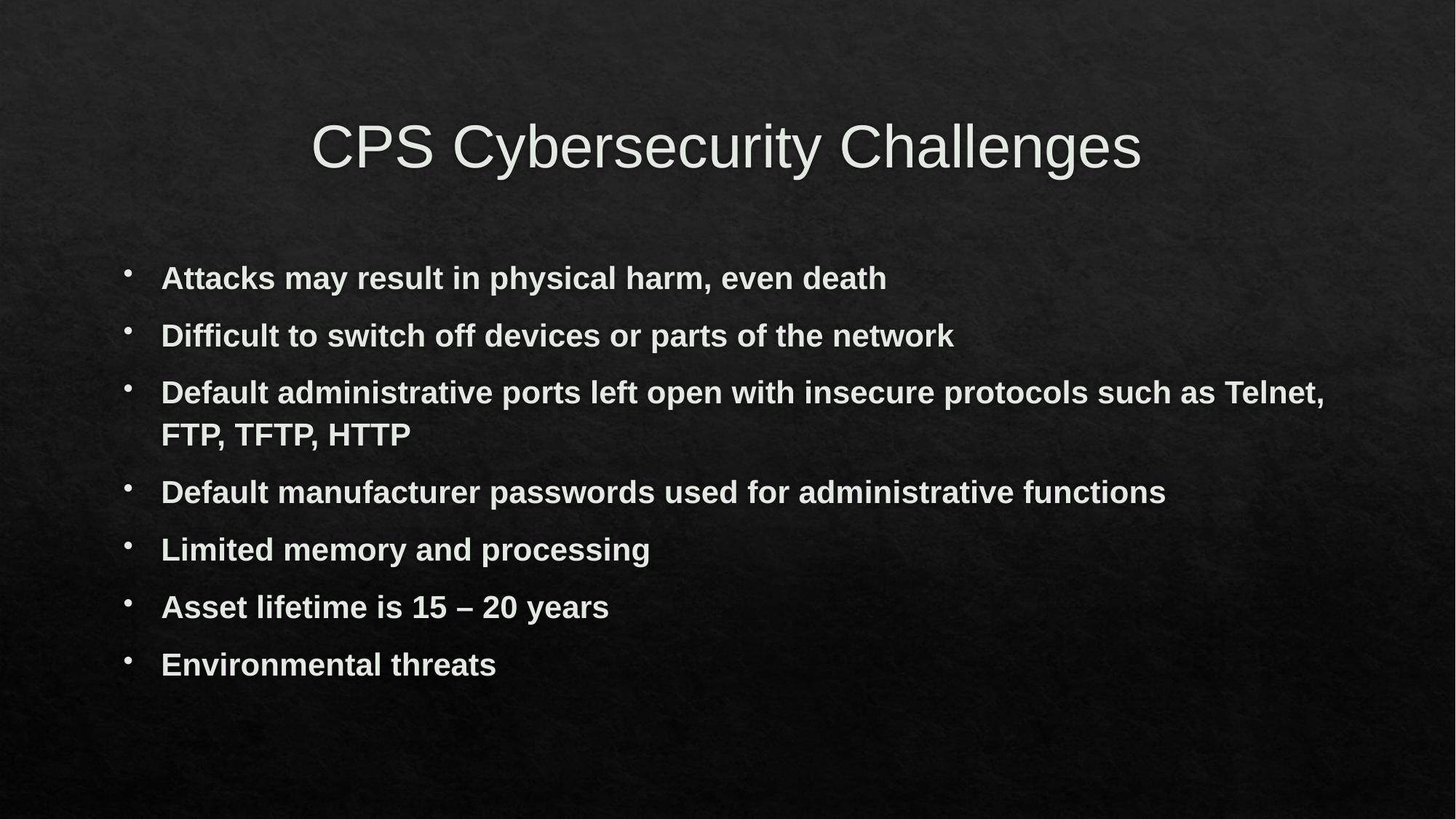

# CPS Cybersecurity Challenges
Attacks may result in physical harm, even death
Difficult to switch off devices or parts of the network
Default administrative ports left open with insecure protocols such as Telnet, FTP, TFTP, HTTP
Default manufacturer passwords used for administrative functions
Limited memory and processing
Asset lifetime is 15 – 20 years
Environmental threats